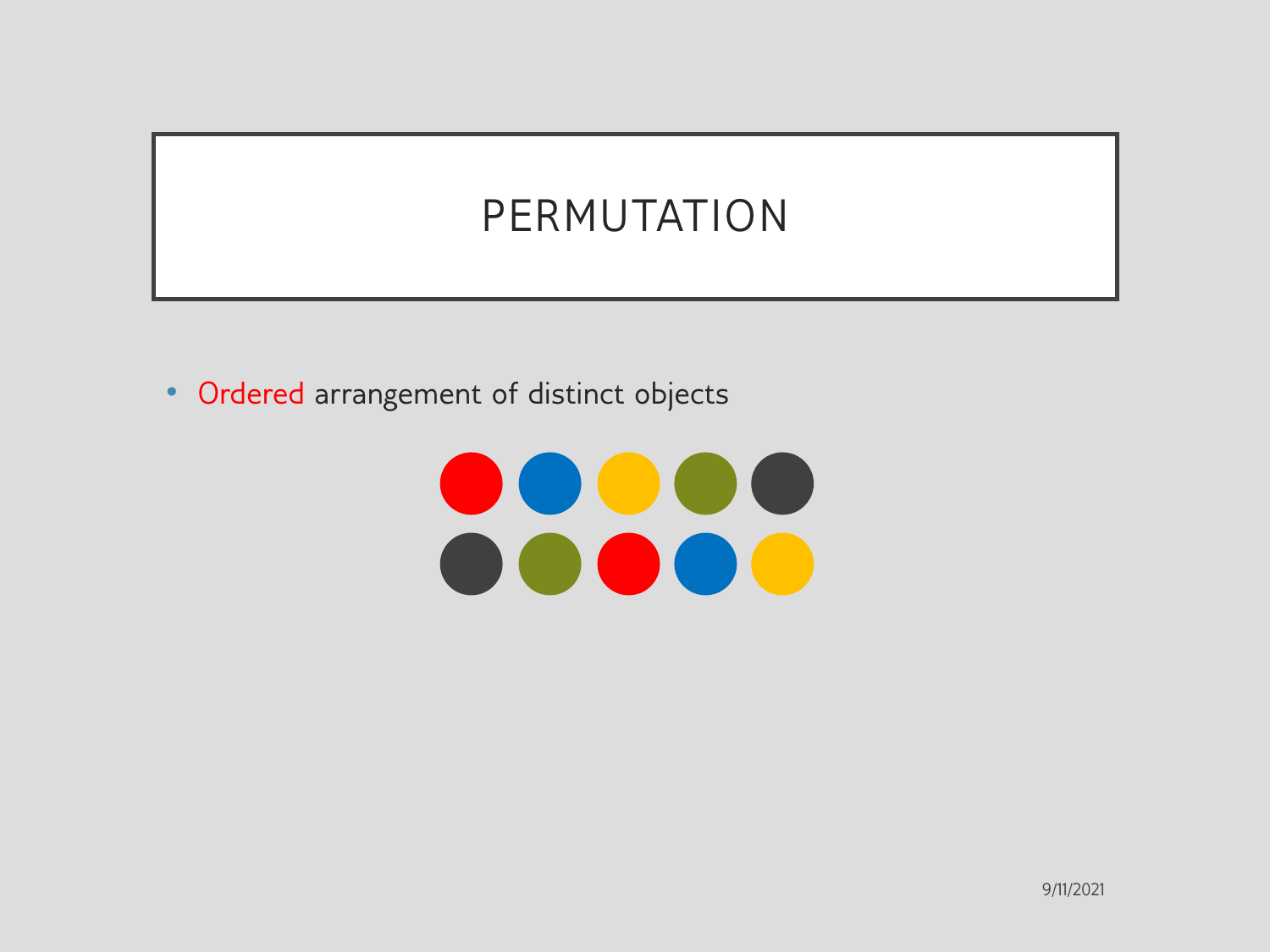

# Permutation
Ordered arrangement of distinct objects

9/11/2021